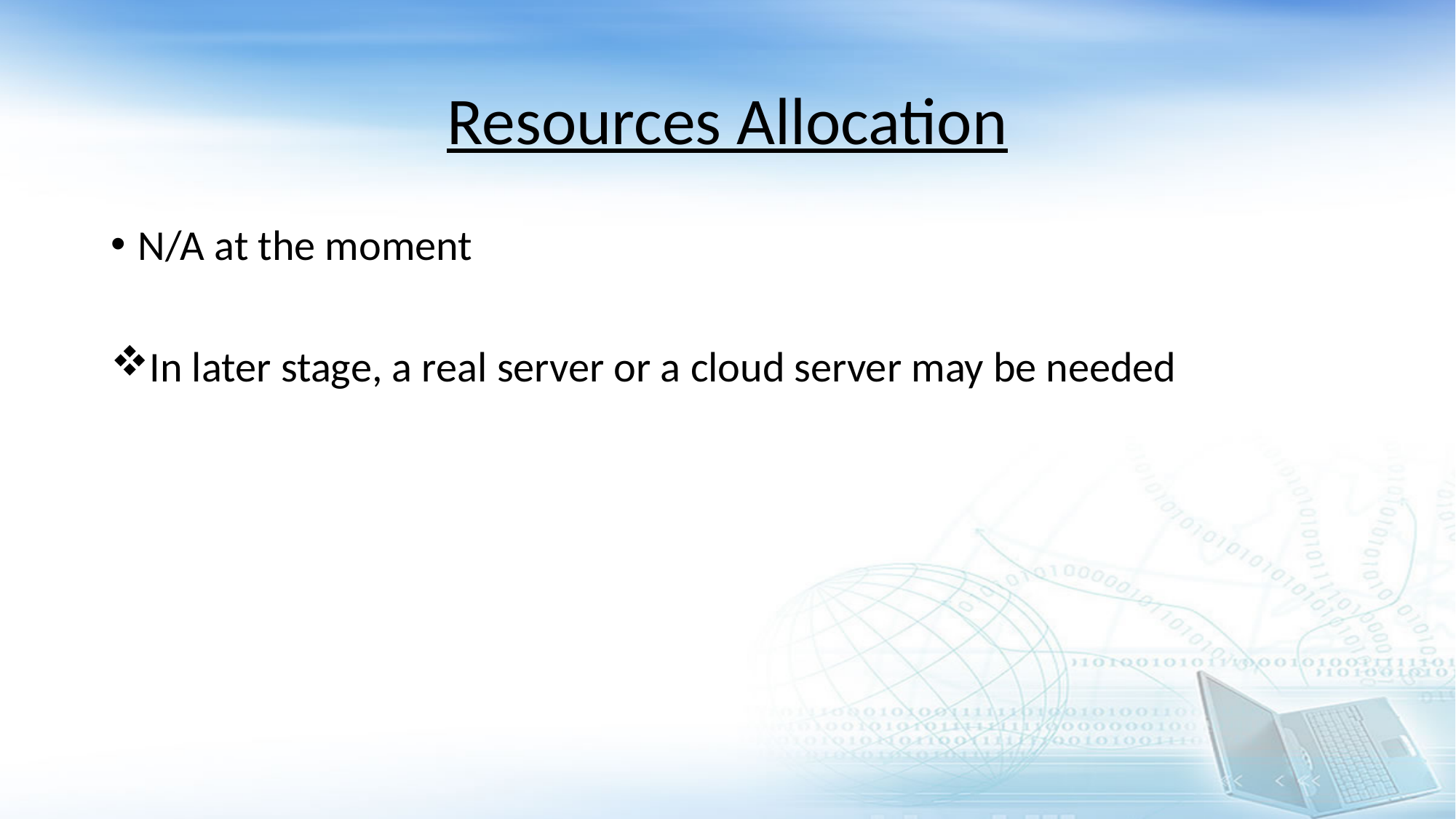

# Resources Allocation
N/A at the moment

In later stage, a real server or a cloud server may be needed